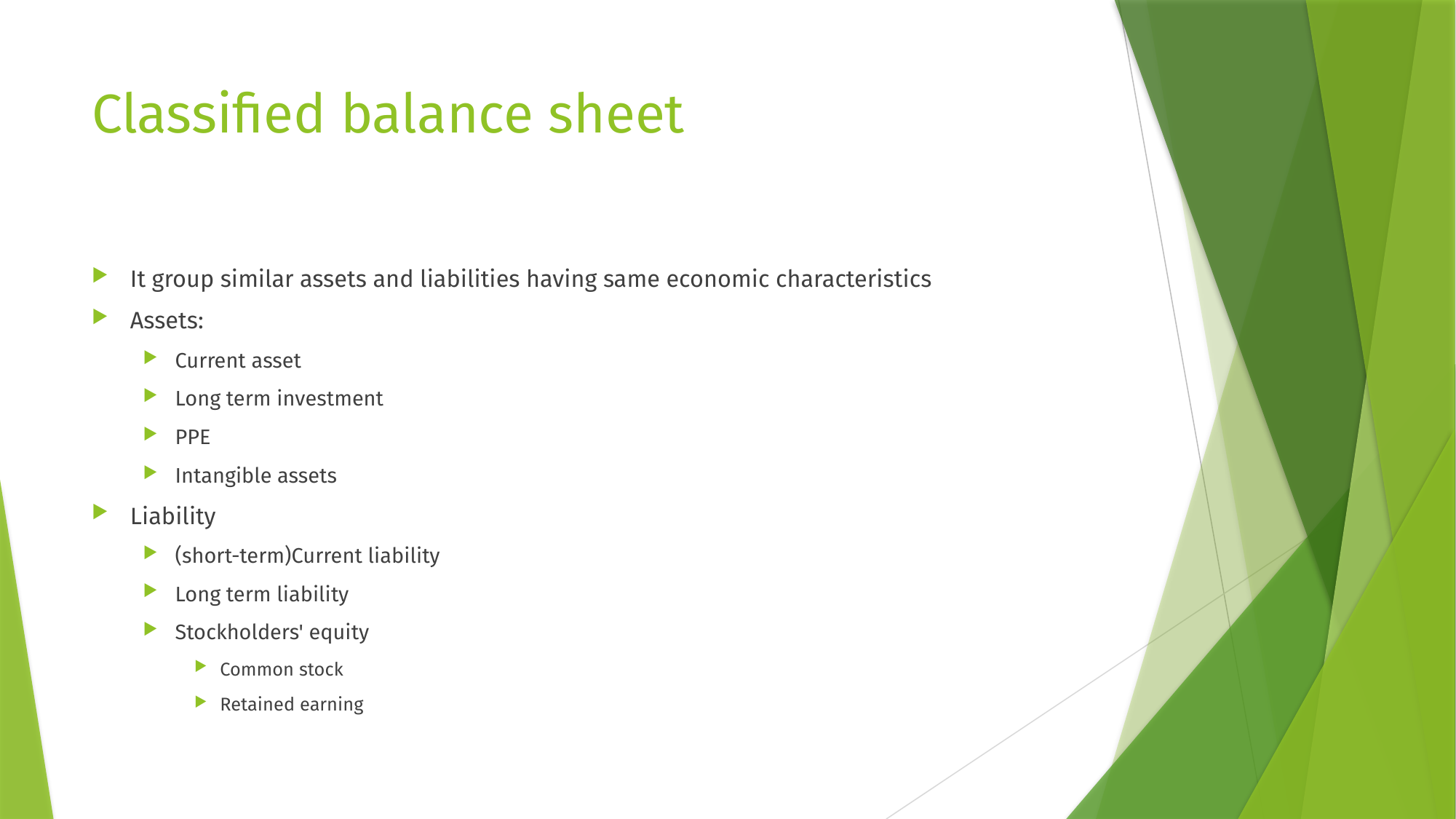

# Classified balance sheet
It group similar assets and liabilities having same economic characteristics
Assets:
Current asset
Long term investment
PPE
Intangible assets
Liability
(short-term)Current liability
Long term liability
Stockholders' equity
Common stock
Retained earning